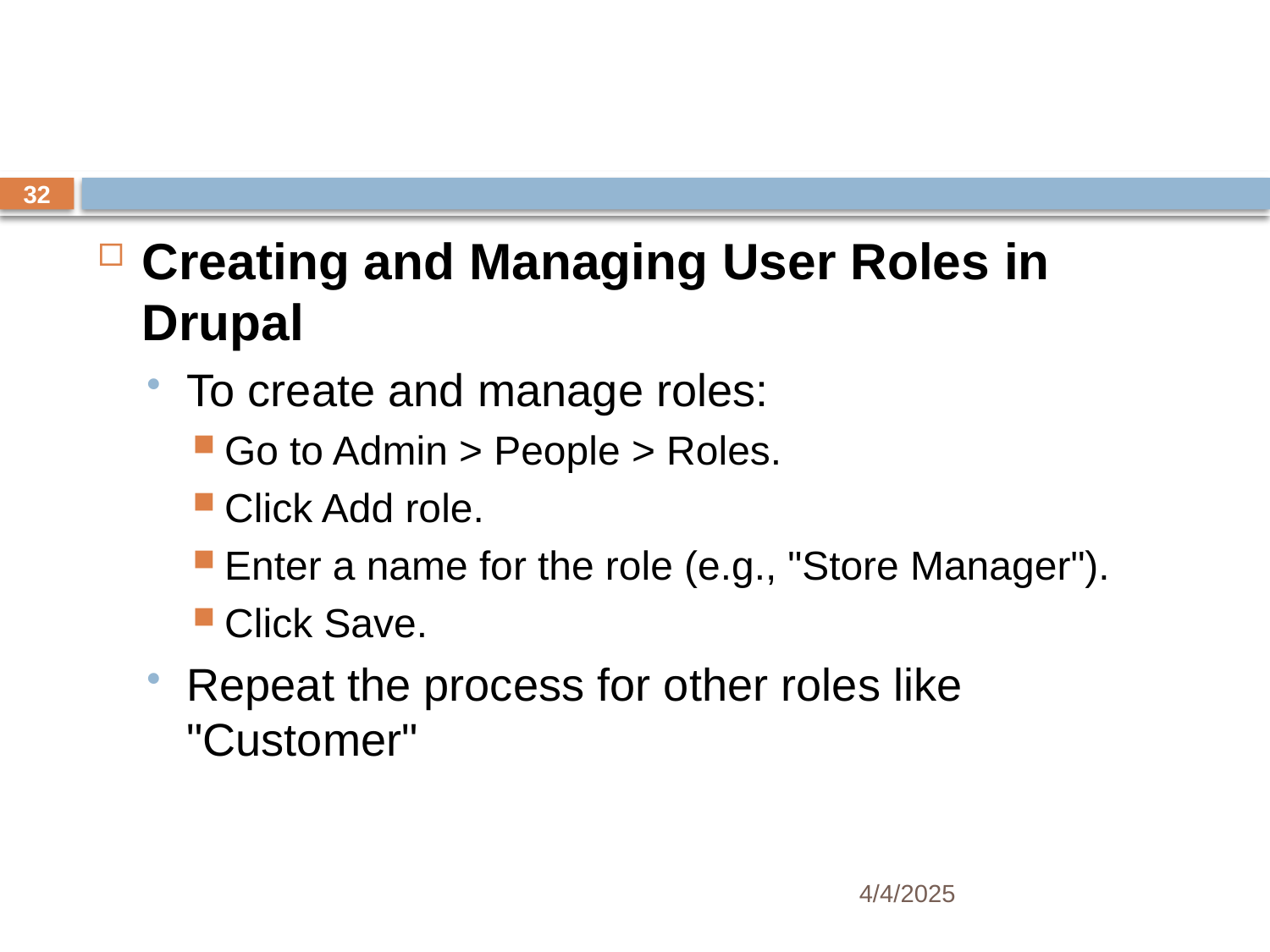

#
32
Creating and Managing User Roles in Drupal
To create and manage roles:
Go to Admin > People > Roles.
Click Add role.
Enter a name for the role (e.g., "Store Manager").
Click Save.
Repeat the process for other roles like "Customer"
4/4/2025